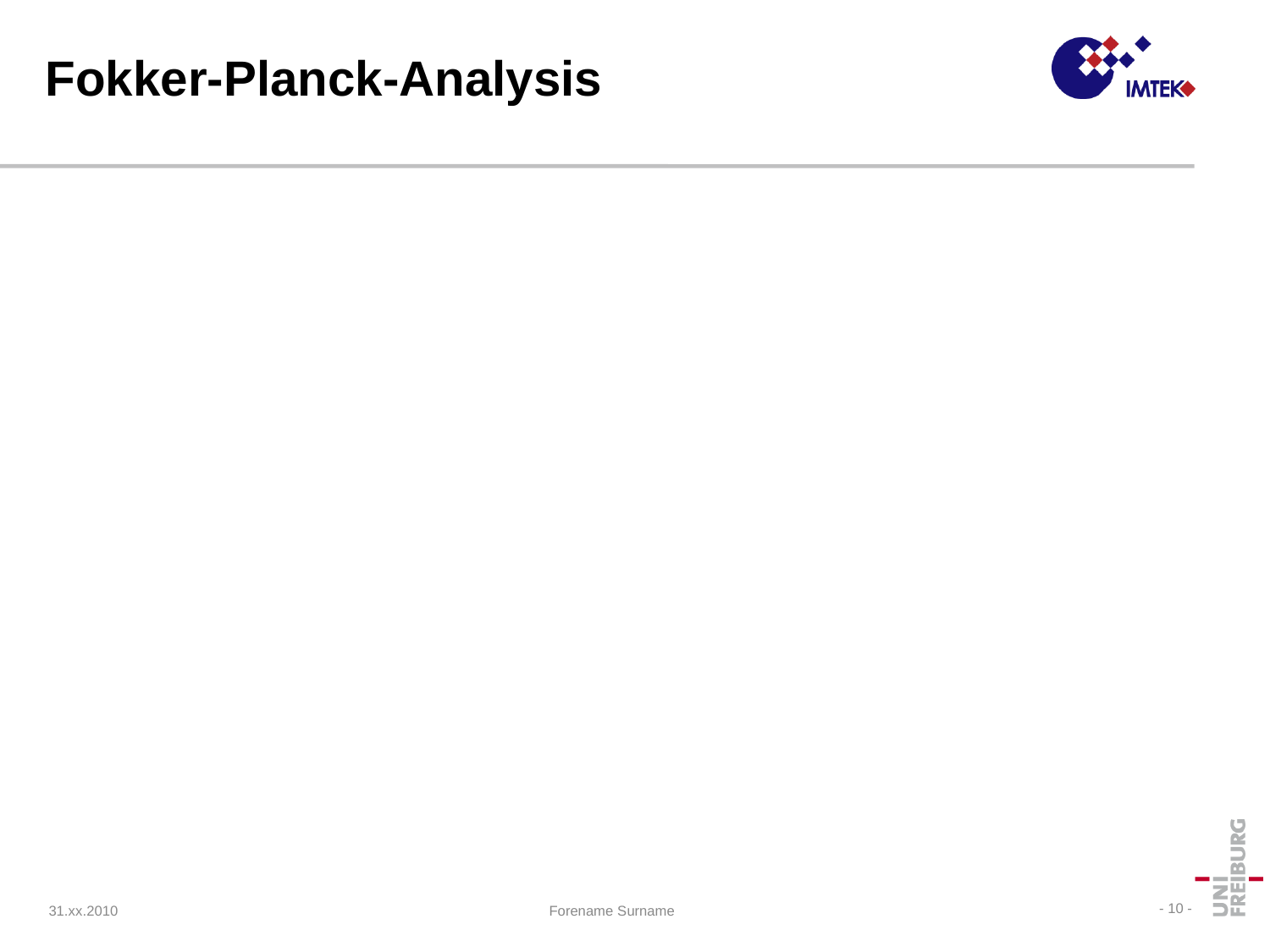

# Fokker-Planck-Analysis

 31.xx.2010
- 10 -
Forename Surname